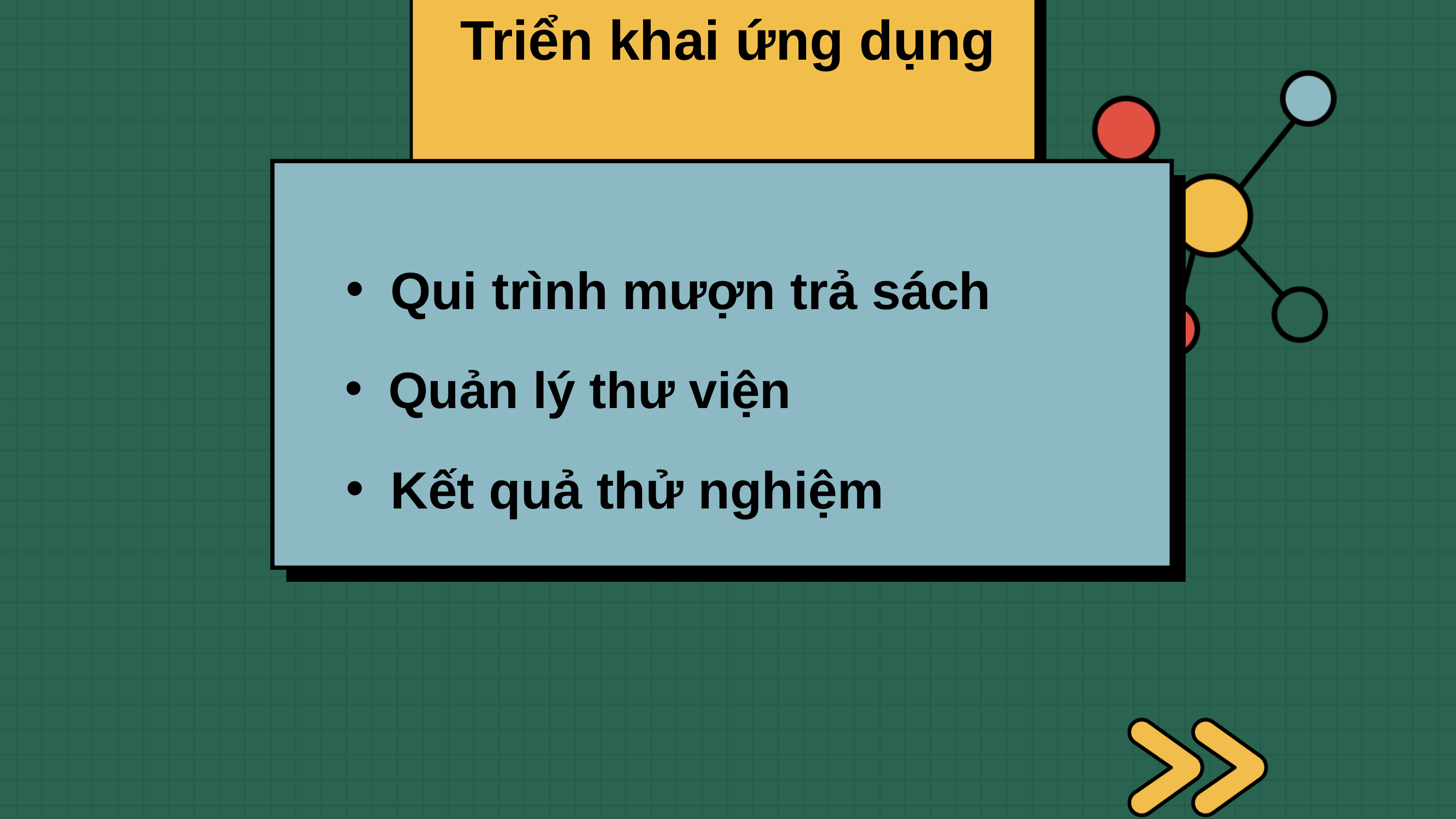

Triển khai ứng dụng

Qui trình mượn trả sách
Quản lý thư viện
Kết quả thử nghiệm